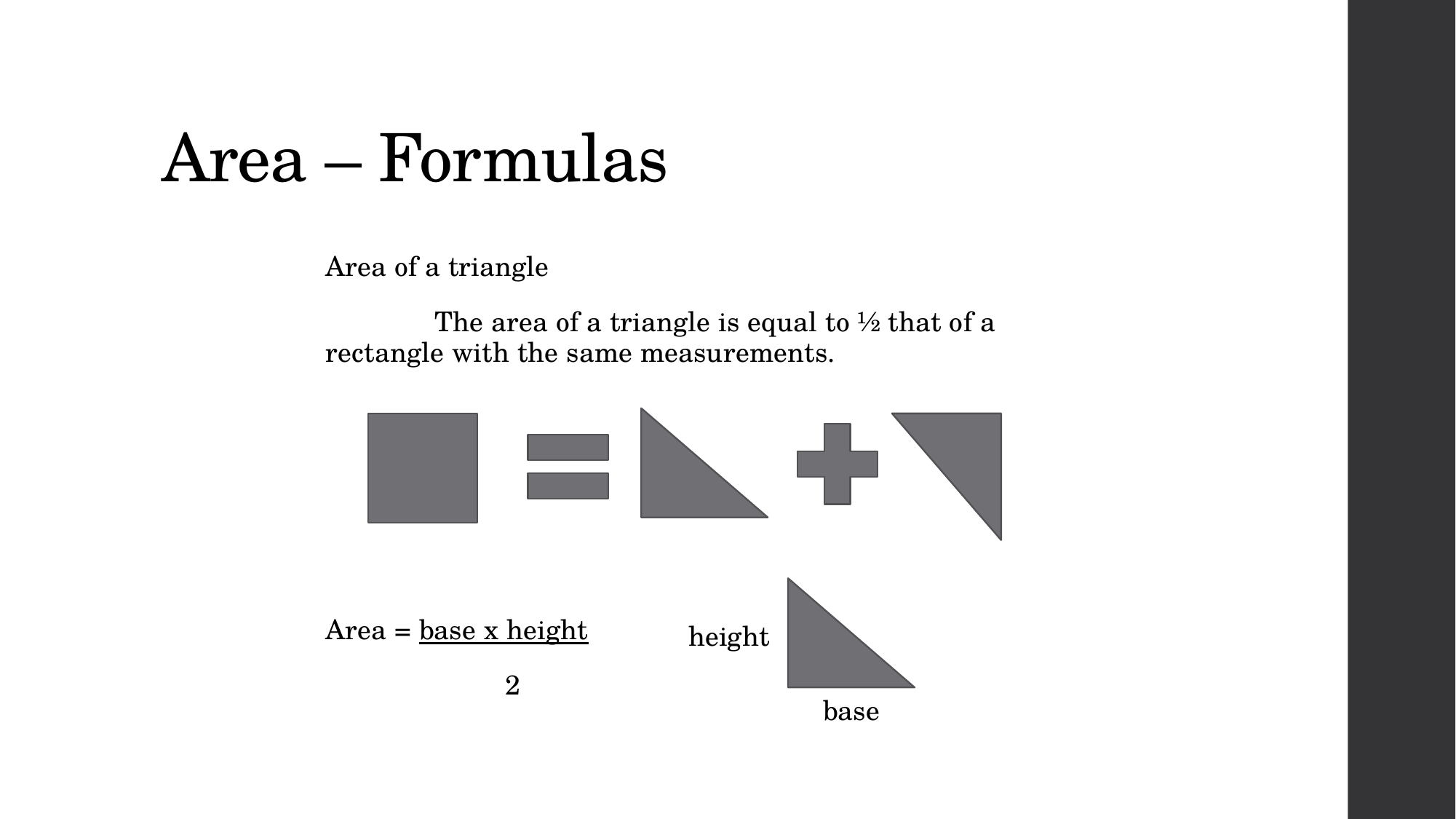

# Area – Formulas
Area of a triangle
	The area of a triangle is equal to ½ that of a rectangle with the same measurements.

Area = base x height
                       2

height
base